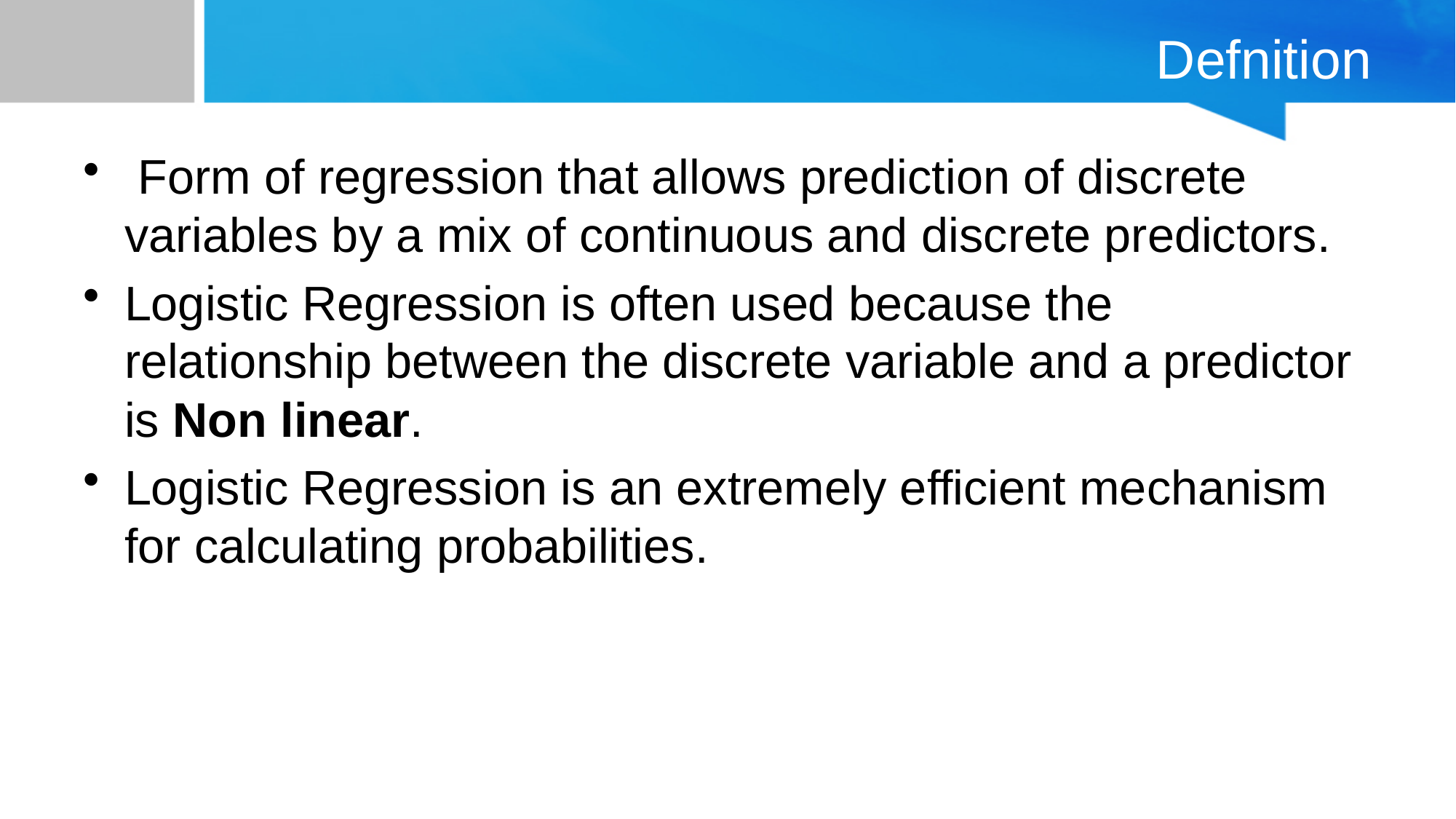

# Defnition
 Form of regression that allows prediction of discrete variables by a mix of continuous and discrete predictors.
Logistic Regression is often used because the relationship between the discrete variable and a predictor is Non linear.
Logistic Regression is an extremely efficient mechanism for calculating probabilities.